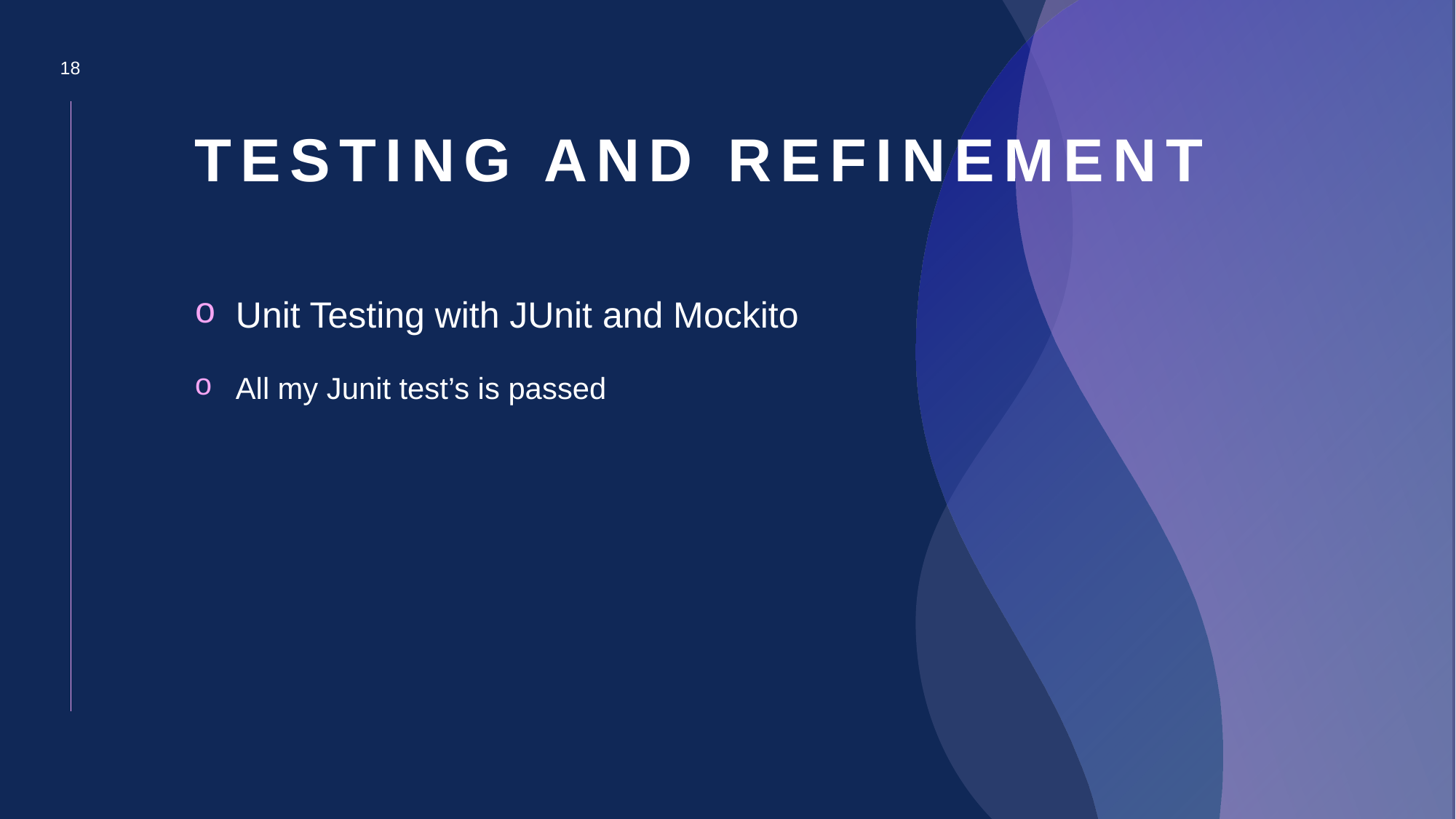

18
# Testing and Refinement
Unit Testing with JUnit and Mockito
All my Junit test’s is passed